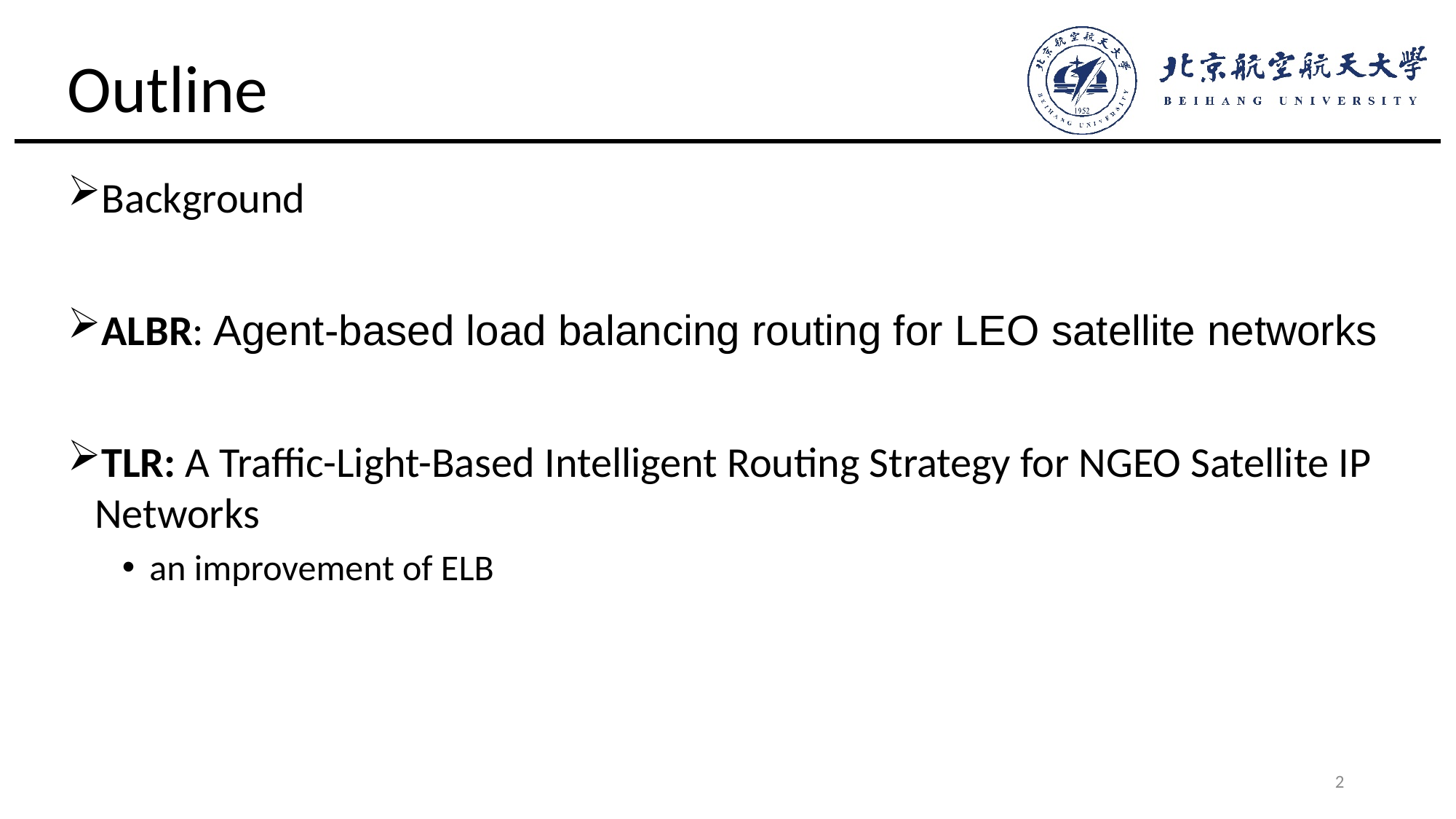

# Outline
Background

ALBR: Agent-based load balancing routing for LEO satellite networks

TLR: A Traffic-Light-Based Intelligent Routing Strategy for NGEO Satellite IP Networks
an improvement of ELB

2